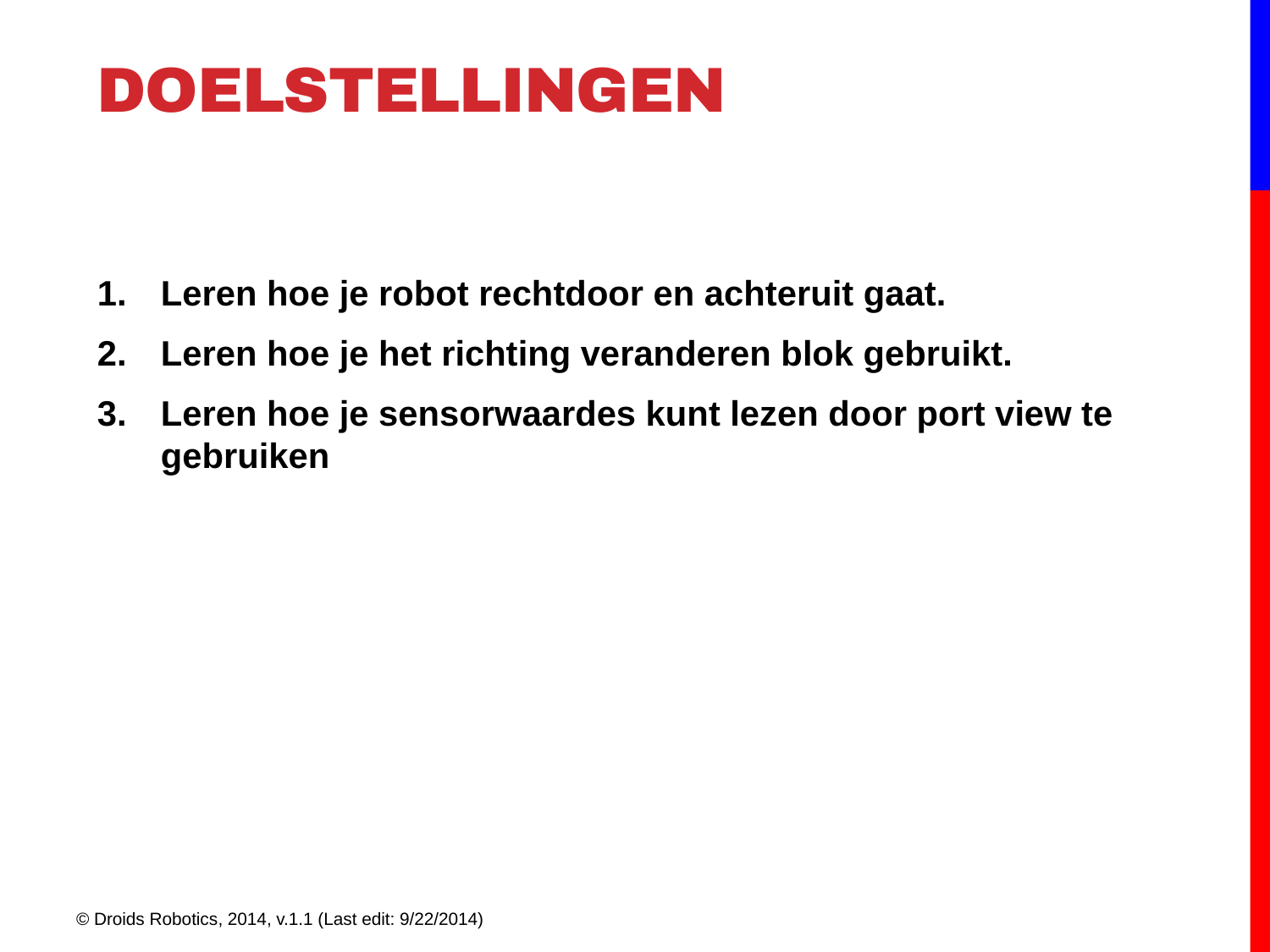

doelstellingen
Leren hoe je robot rechtdoor en achteruit gaat.
Leren hoe je het richting veranderen blok gebruikt.
Leren hoe je sensorwaardes kunt lezen door port view te gebruiken
© Droids Robotics, 2014, v.1.1 (Last edit: 9/22/2014)